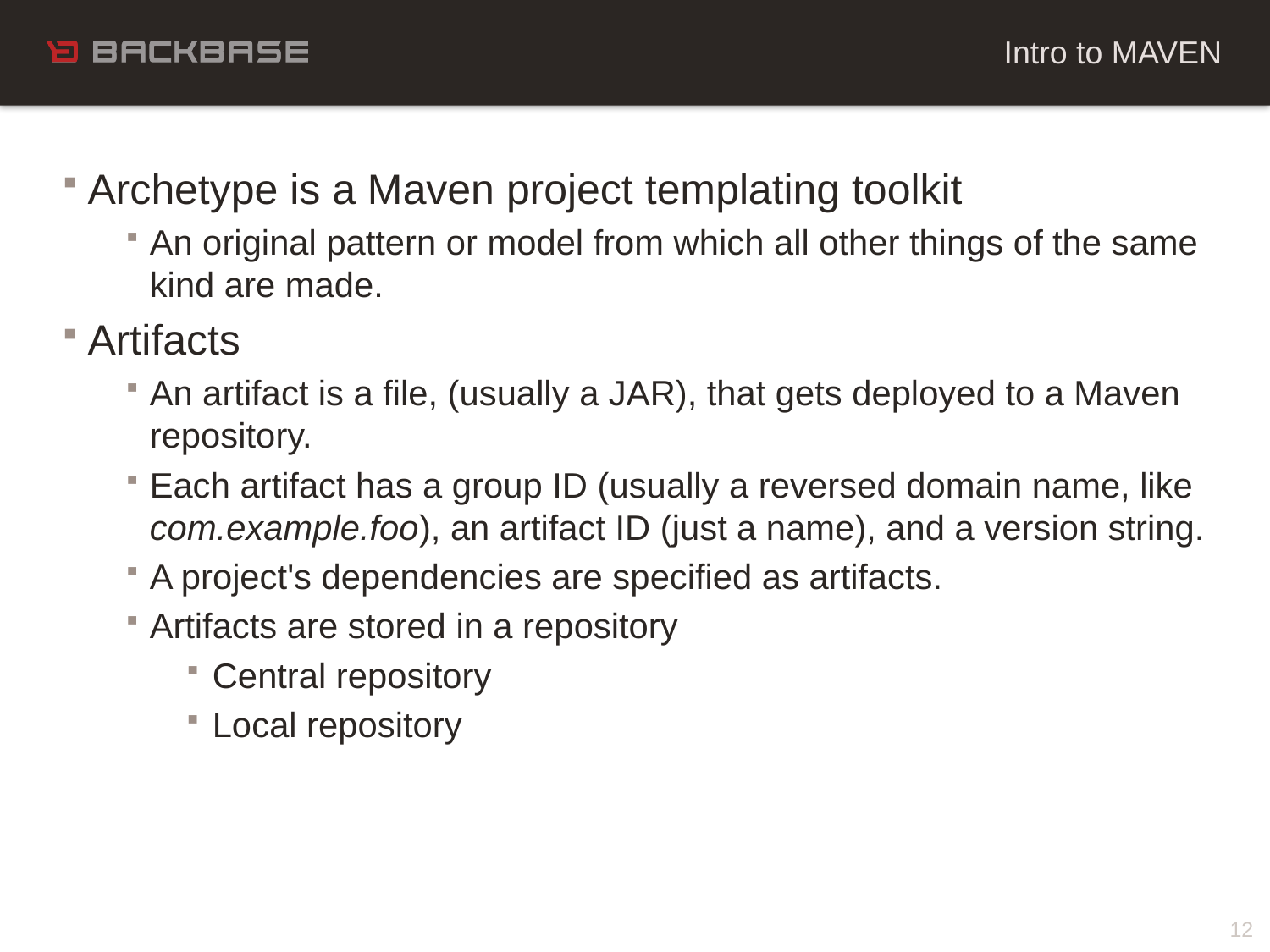

Intro to MAVEN
Archetype is a Maven project templating toolkit
An original pattern or model from which all other things of the same kind are made.
Artifacts
An artifact is a file, (usually a JAR), that gets deployed to a Maven repository.
Each artifact has a group ID (usually a reversed domain name, like com.example.foo), an artifact ID (just a name), and a version string.
A project's dependencies are specified as artifacts.
Artifacts are stored in a repository
Central repository
Local repository

12